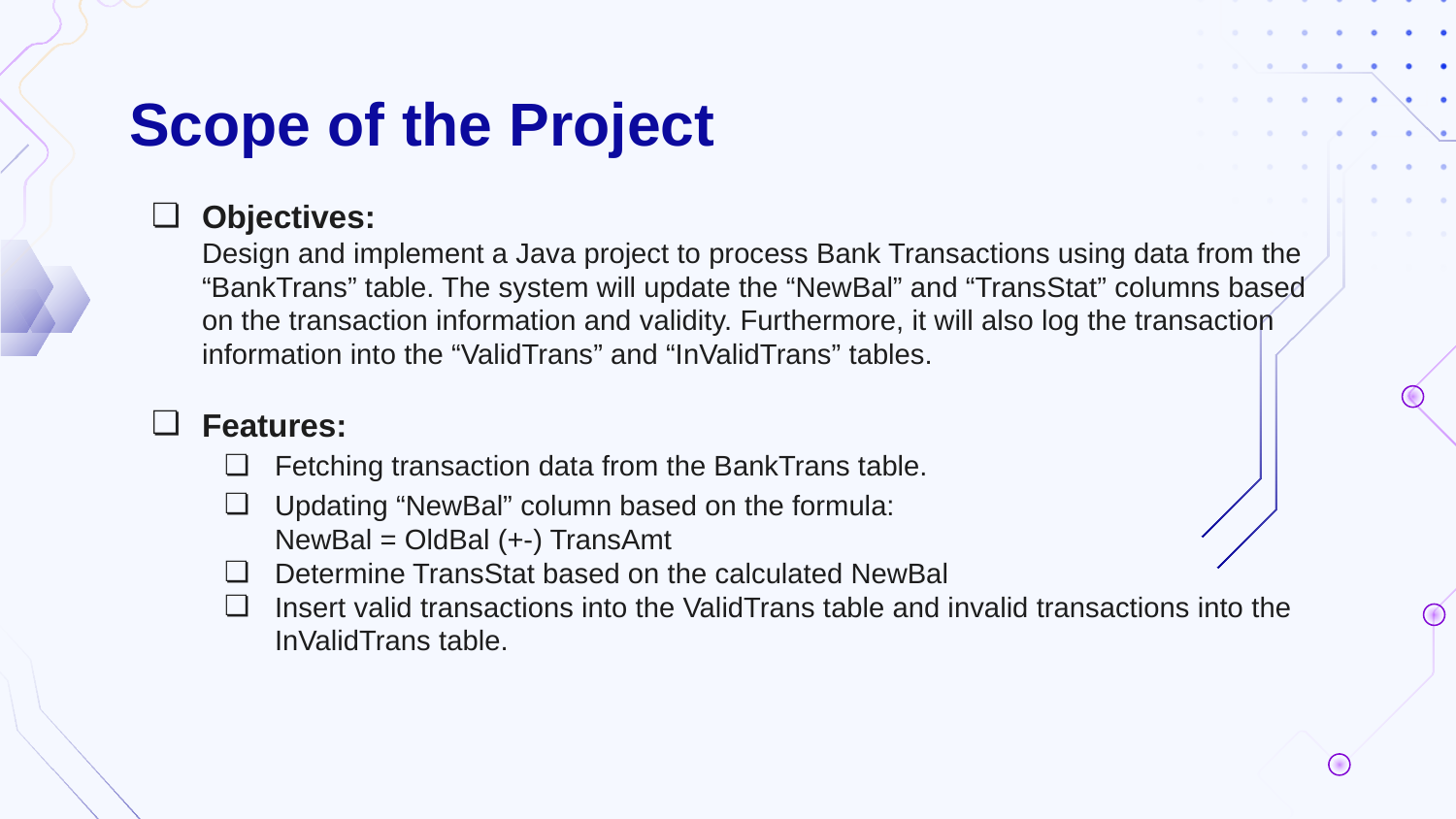

# Scope of the Project
Objectives:
Design and implement a Java project to process Bank Transactions using data from the “BankTrans” table. The system will update the “NewBal” and “TransStat” columns based on the transaction information and validity. Furthermore, it will also log the transaction information into the “ValidTrans” and “InValidTrans” tables.

Features:
Fetching transaction data from the BankTrans table.
Updating “NewBal” column based on the formula:
NewBal = OldBal (+-) TransAmt
Determine TransStat based on the calculated NewBal
Insert valid transactions into the ValidTrans table and invalid transactions into the InValidTrans table.